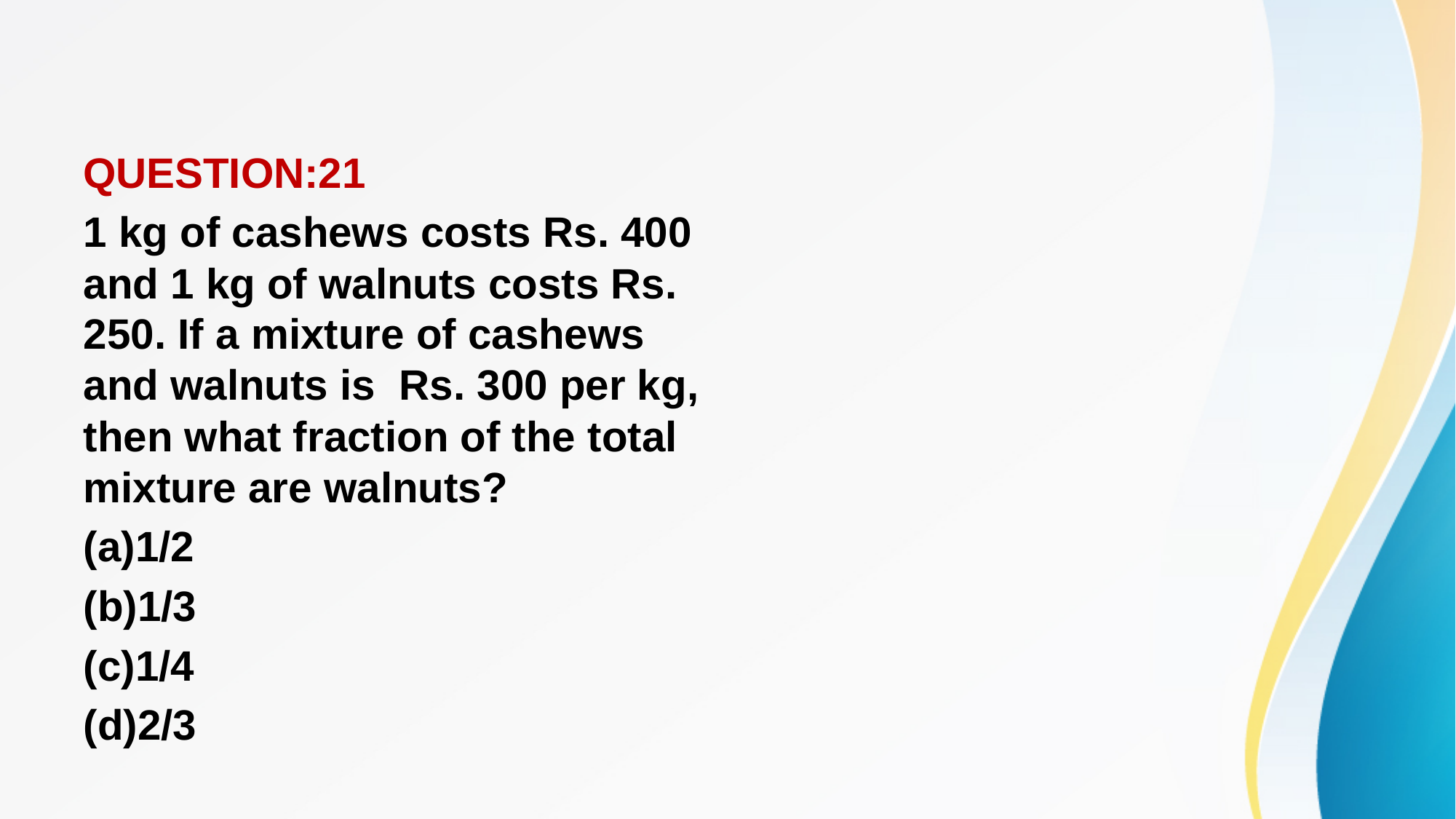

#
QUESTION:21
1 kg of cashews costs Rs. 400 and 1 kg of walnuts costs Rs. 250. If a mixture of cashews and walnuts is  Rs. 300 per kg, then what fraction of the total mixture are walnuts?
(a)1/2
(b)1/3
(c)1/4
(d)2/3